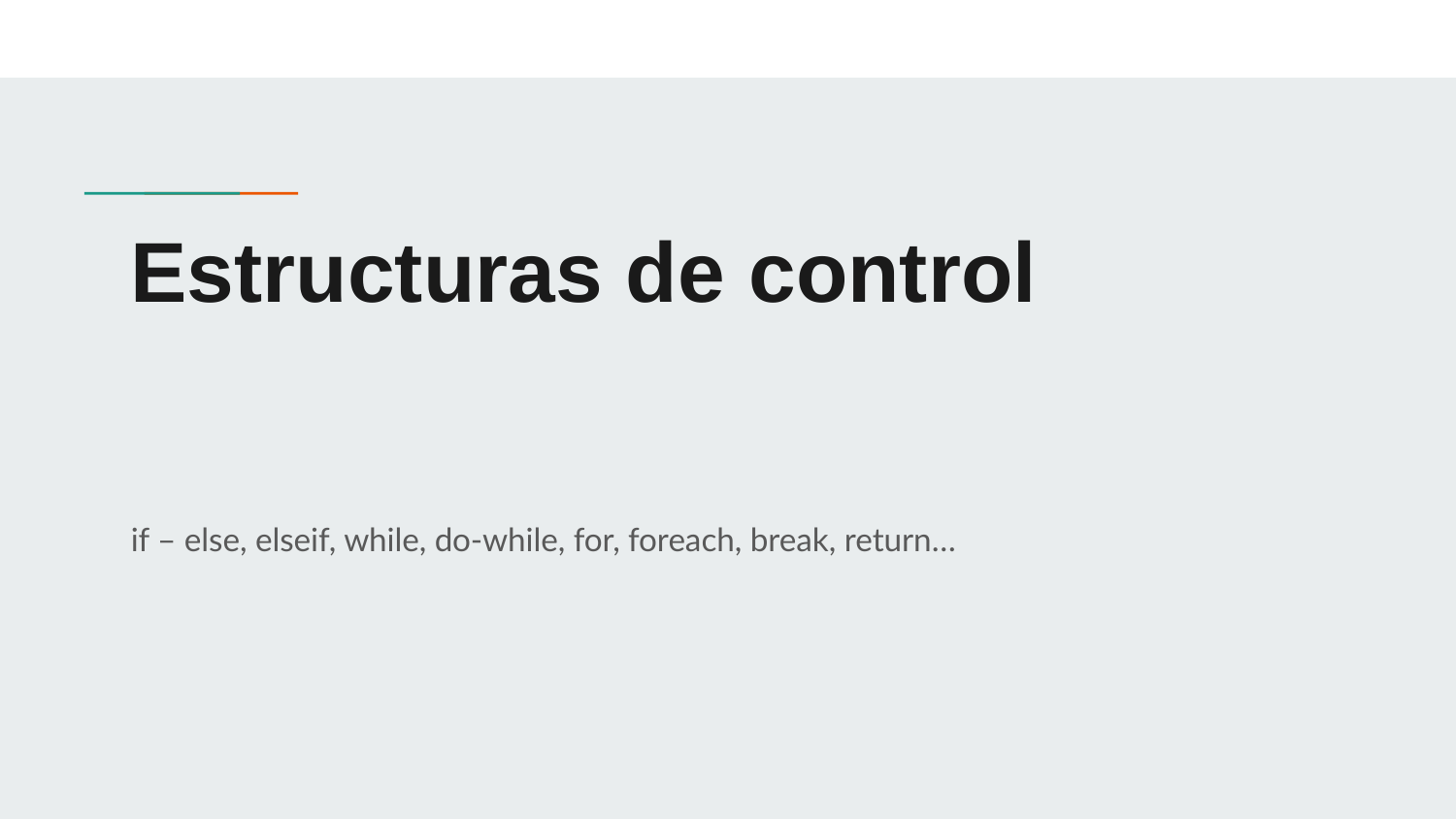

# Estructuras de control
if – else, elseif, while, do-while, for, foreach, break, return…